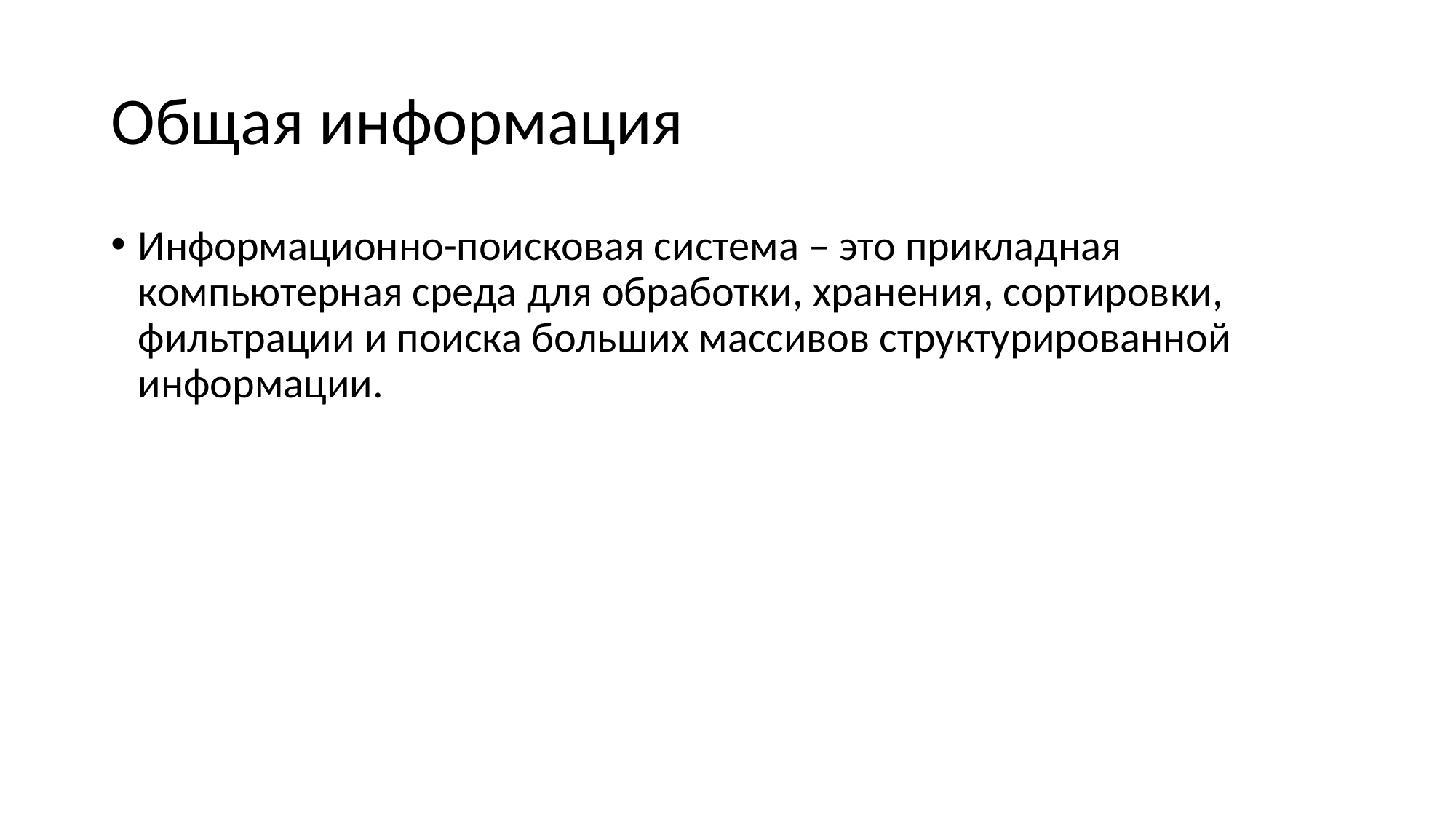

# Общая информация
Информационно-поисковая система – это прикладная компьютерная среда для обработки, хранения, сортировки, фильтрации и поиска больших массивов структурированной информации.